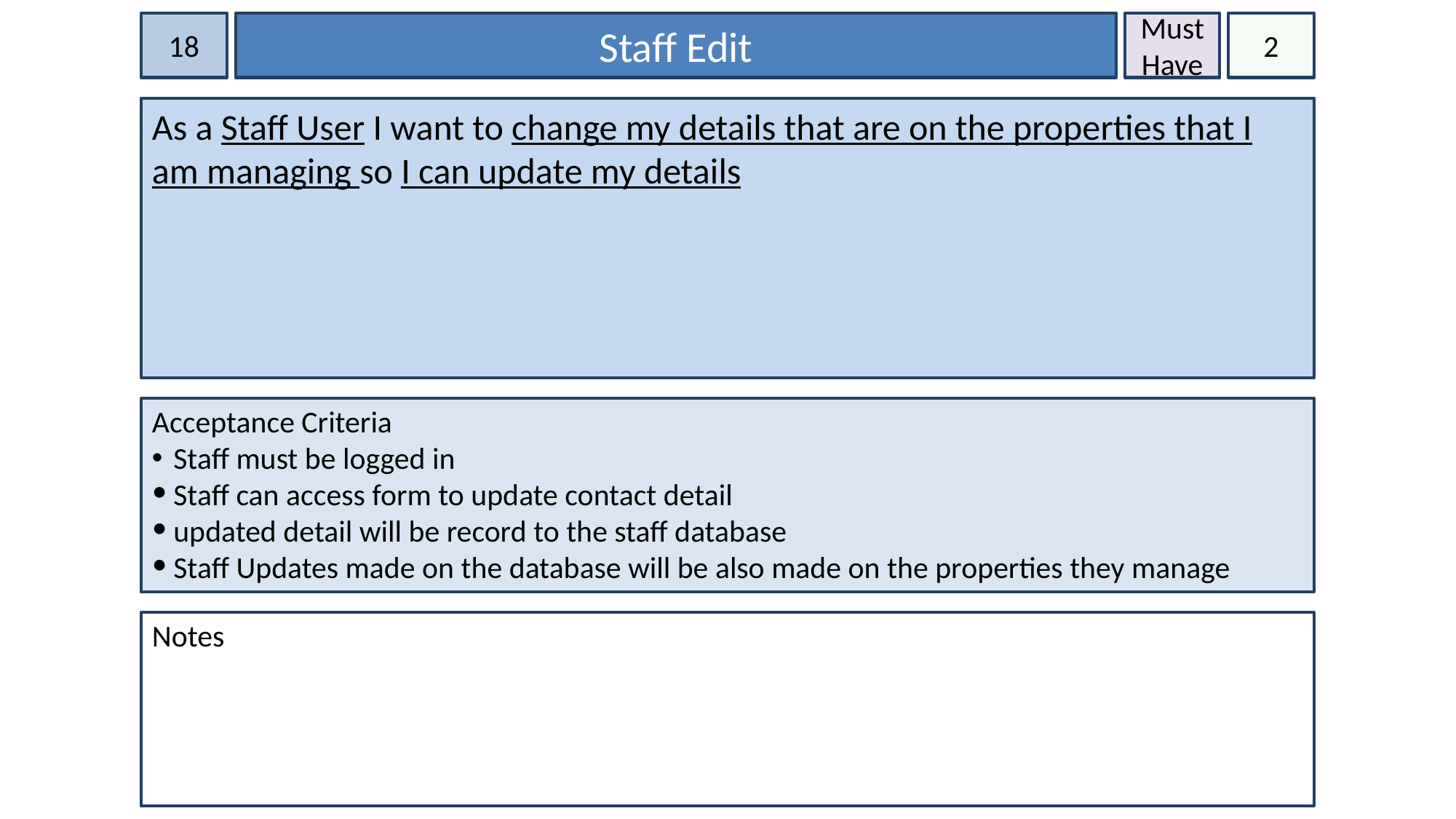

18
Staff Edit
Must Have
2
As a Staff User I want to change my details that are on the properties that I am managing so I can update my details
Acceptance Criteria
Staff must be logged in
Staff can access form to update contact detail
updated detail will be record to the staff database
Staff Updates made on the database will be also made on the properties they manage

Notes